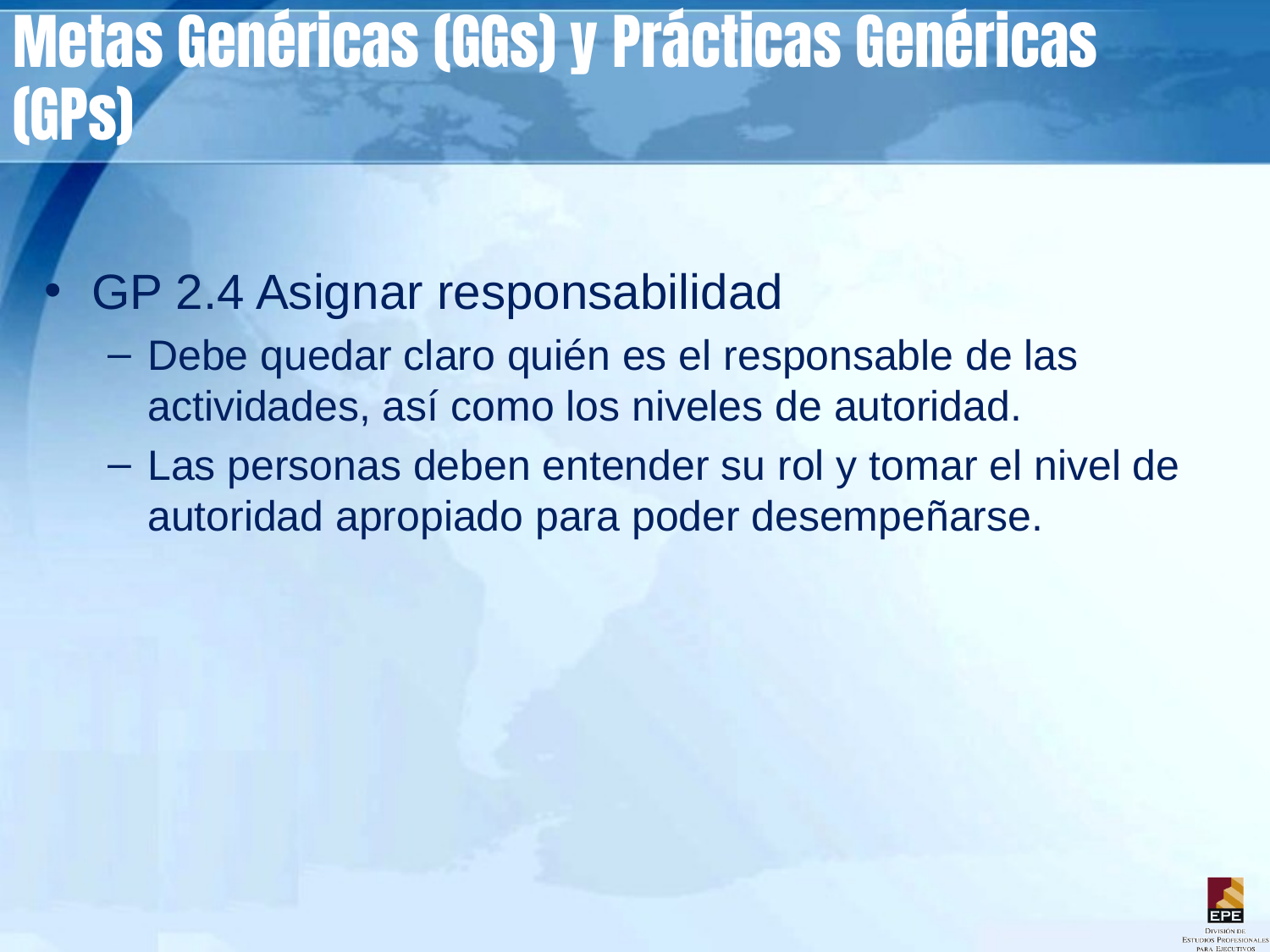

# Metas Genéricas (GGs) y Prácticas Genéricas (GPs)
GP 2.4 Asignar responsabilidad
Debe quedar claro quién es el responsable de las actividades, así como los niveles de autoridad.
Las personas deben entender su rol y tomar el nivel de autoridad apropiado para poder desempeñarse.